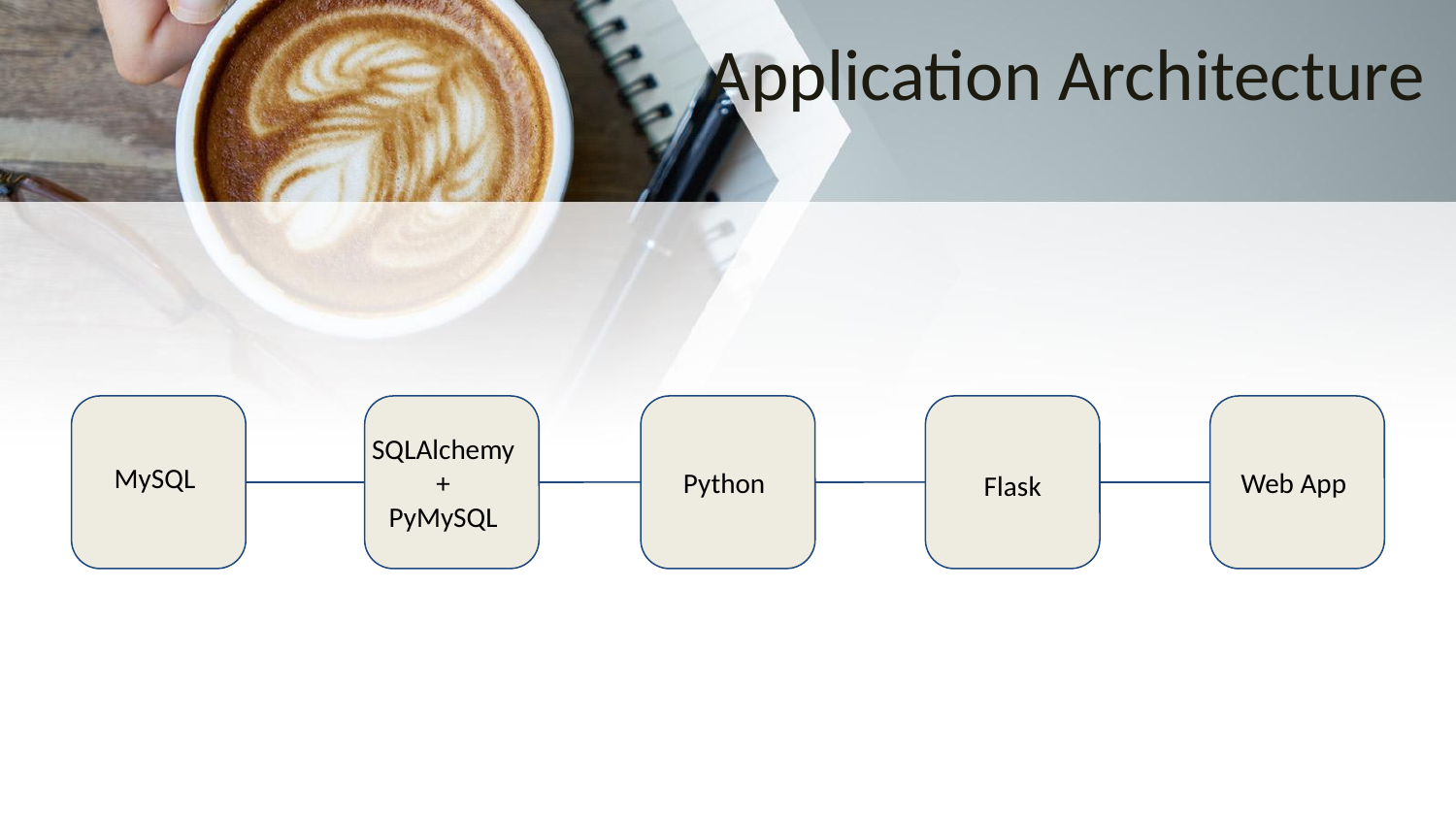

# Application Architecture

SQLAlchemy
+
PyMySQL
MySQL
Python
Web App
Flask